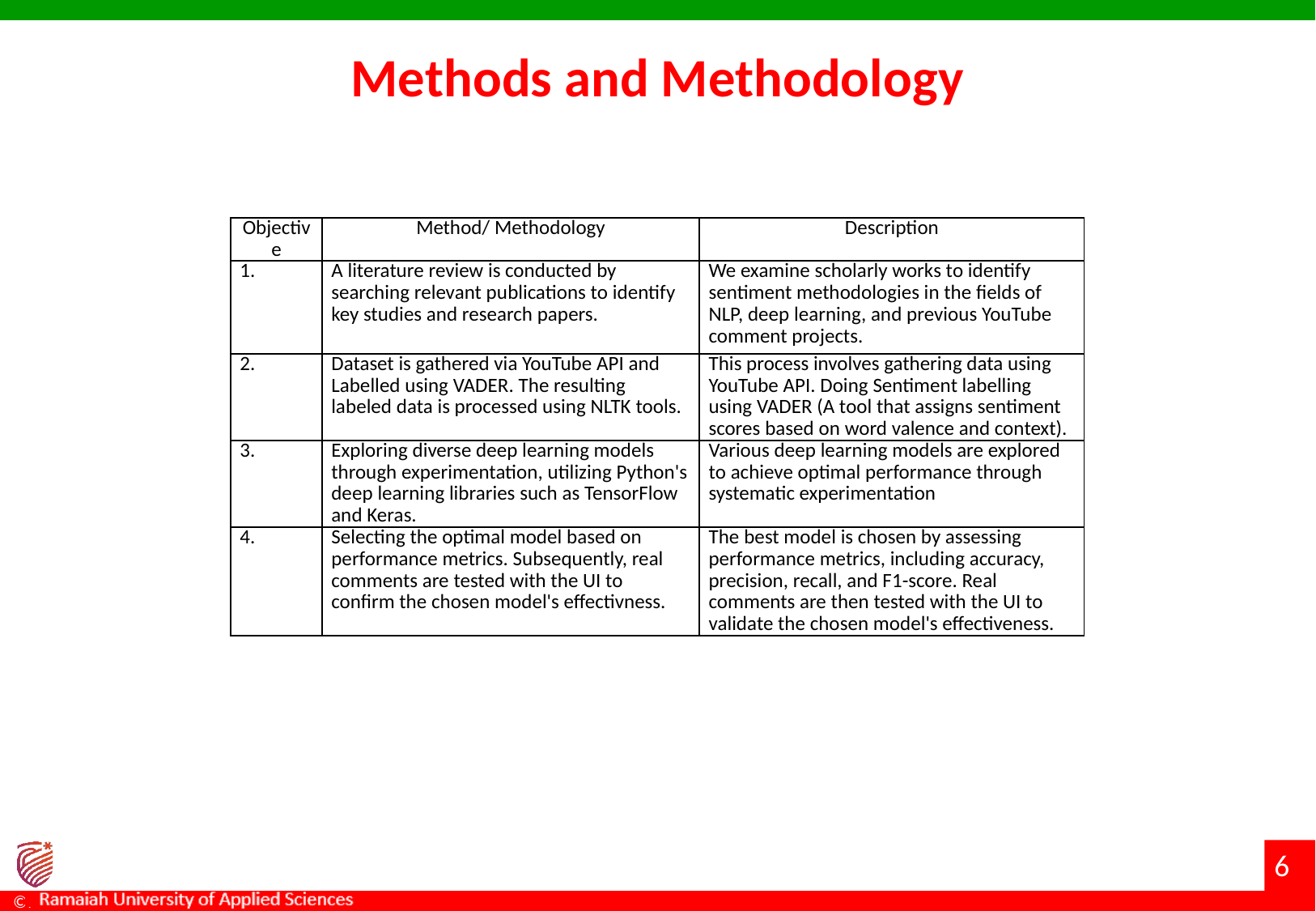

# Methods and Methodology

| Objective | Method/ Methodology | Description |
| --- | --- | --- |
| 1. | A literature review is conducted by searching relevant publications to identify key studies and research papers. | We examine scholarly works to identify sentiment methodologies in the fields of NLP, deep learning, and previous YouTube comment projects. |
| 2. | Dataset is gathered via YouTube API and Labelled using VADER. The resulting labeled data is processed using NLTK tools. | This process involves gathering data using YouTube API. Doing Sentiment labelling using VADER (A tool that assigns sentiment scores based on word valence and context). |
| 3. | Exploring diverse deep learning models through experimentation, utilizing Python's deep learning libraries such as TensorFlow and Keras. | Various deep learning models are explored to achieve optimal performance through systematic experimentation |
| 4. | Selecting the optimal model based on performance metrics. Subsequently, real comments are tested with the UI to confirm the chosen model's effectivness. | The best model is chosen by assessing performance metrics, including accuracy, precision, recall, and F1-score. Real comments are then tested with the UI to validate the chosen model's effectiveness. |